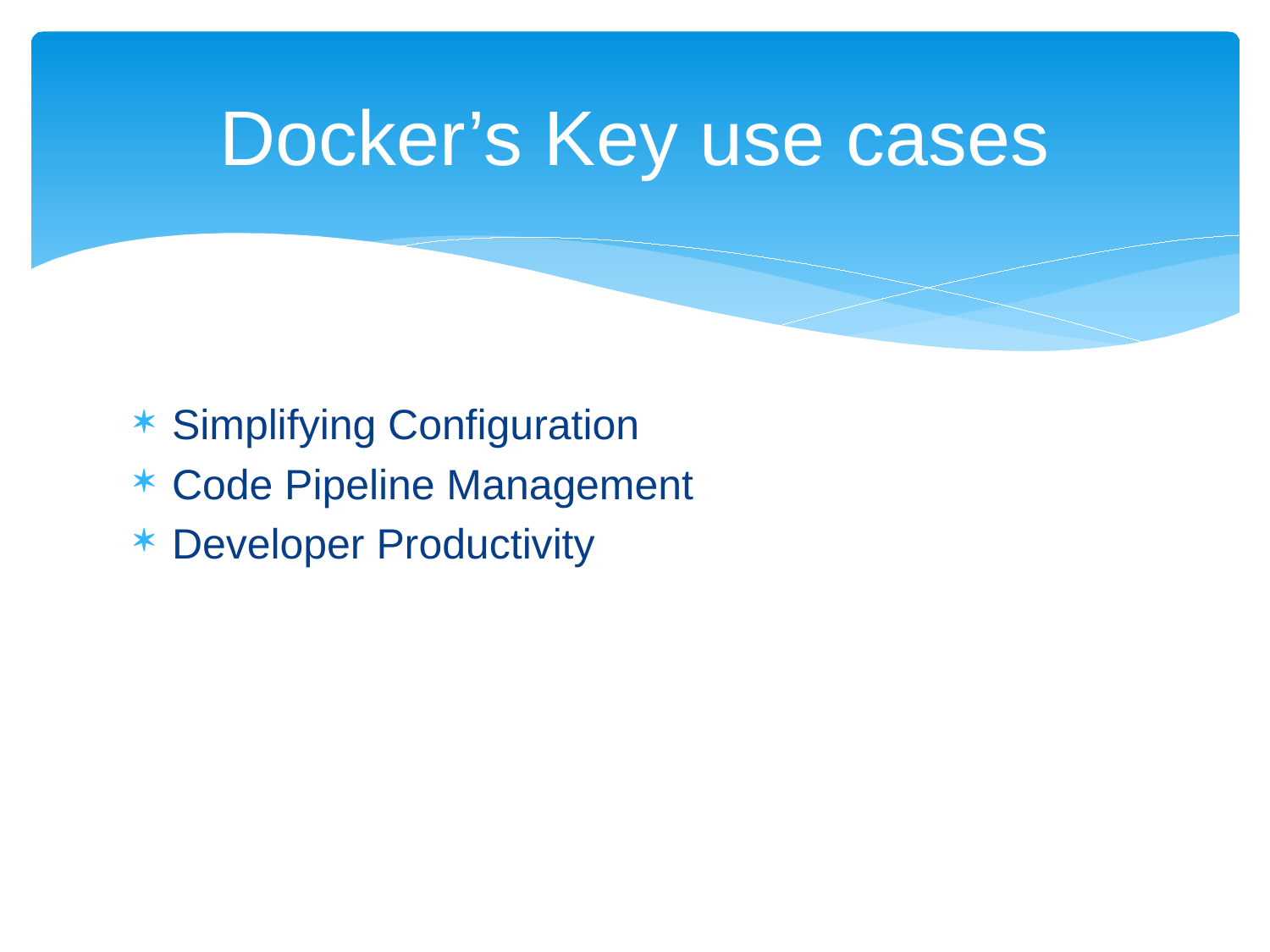

# Docker’s Key use cases
Simplifying Configuration
Code Pipeline Management
Developer Productivity